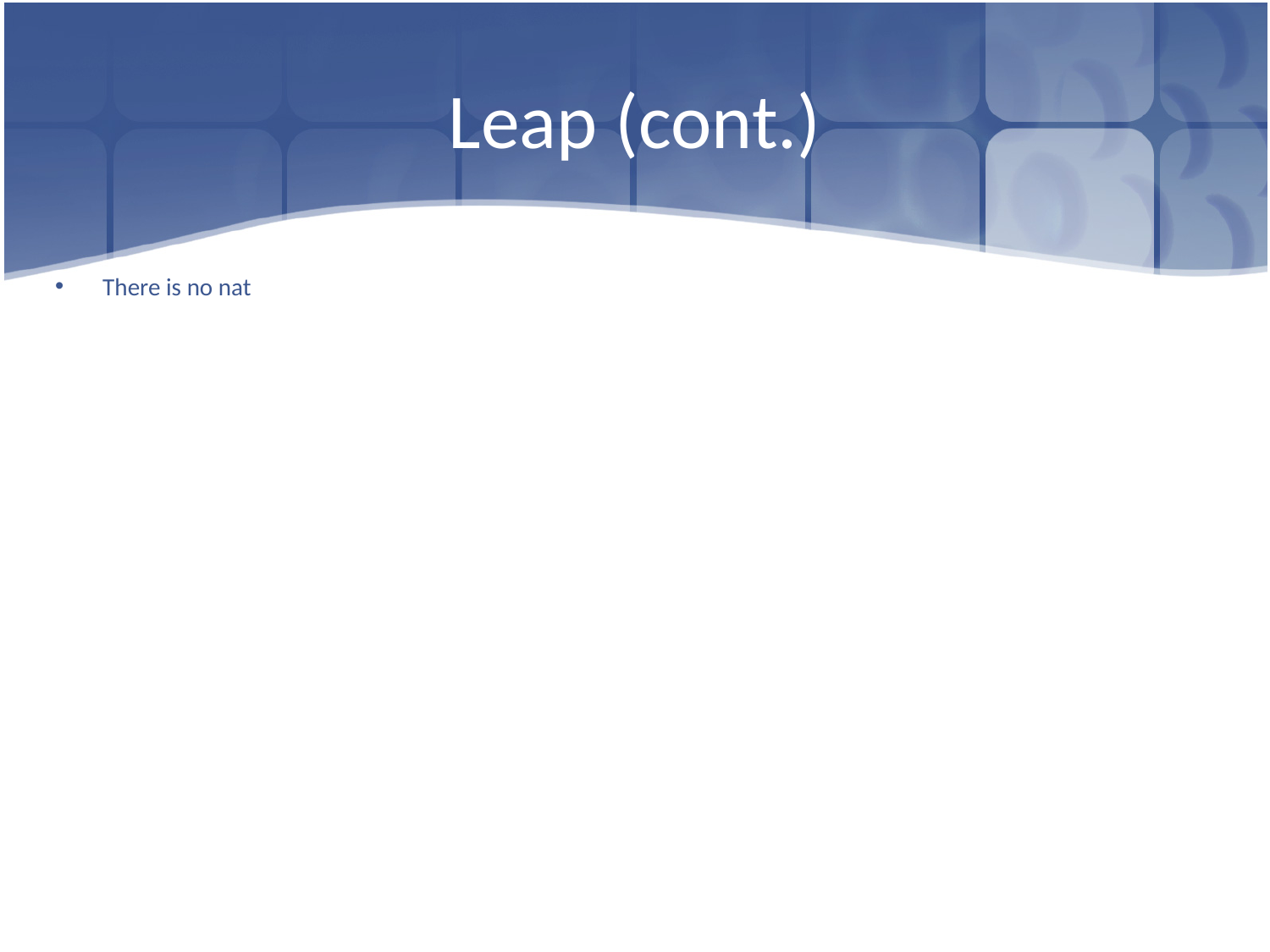

# Leap (cont.)
There is no nat